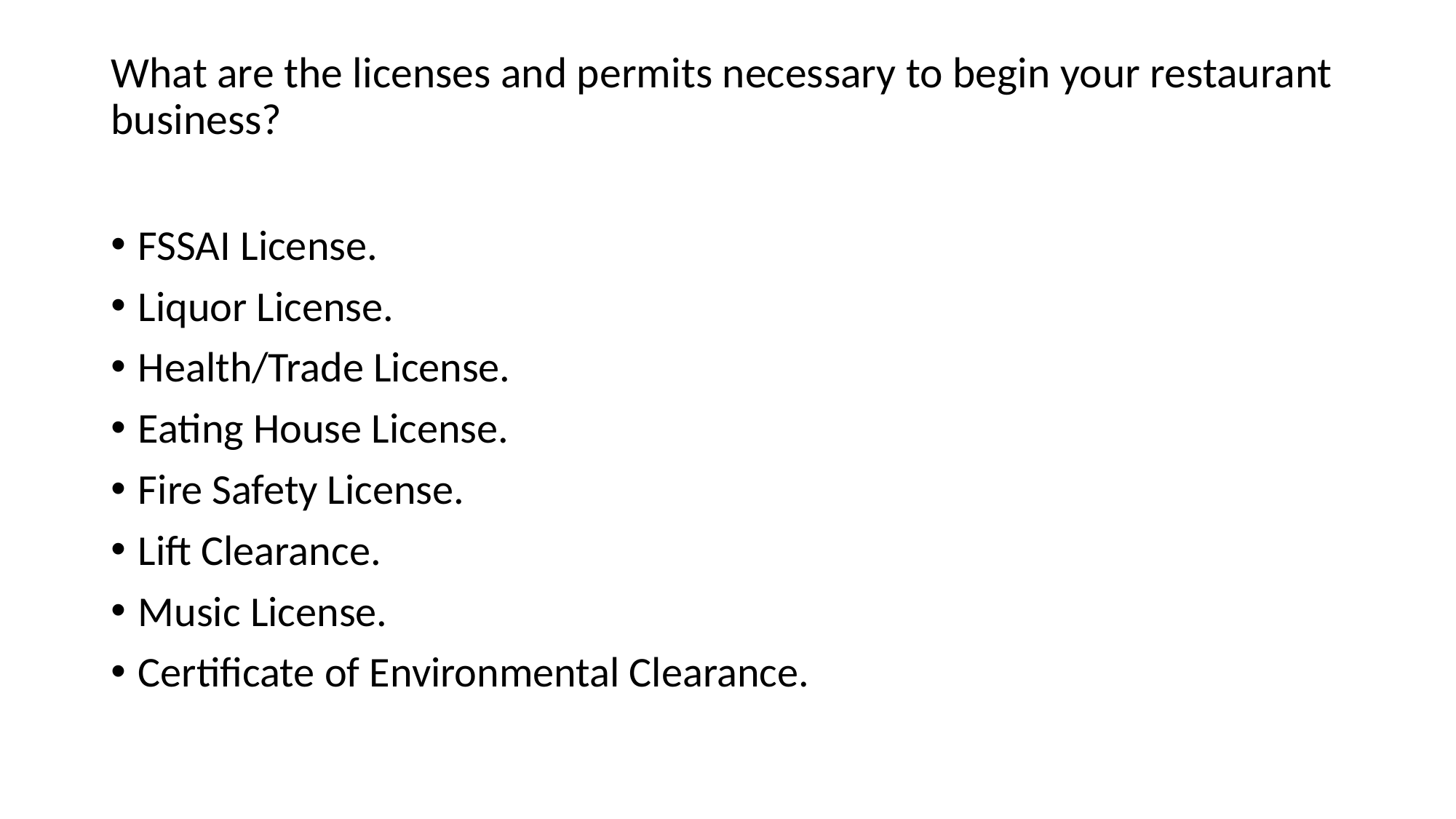

# What are the licenses and permits necessary to begin your restaurant business?
FSSAI License.
Liquor License.
Health/Trade License.
Eating House License.
Fire Safety License.
Lift Clearance.
Music License.
Certificate of Environmental Clearance.